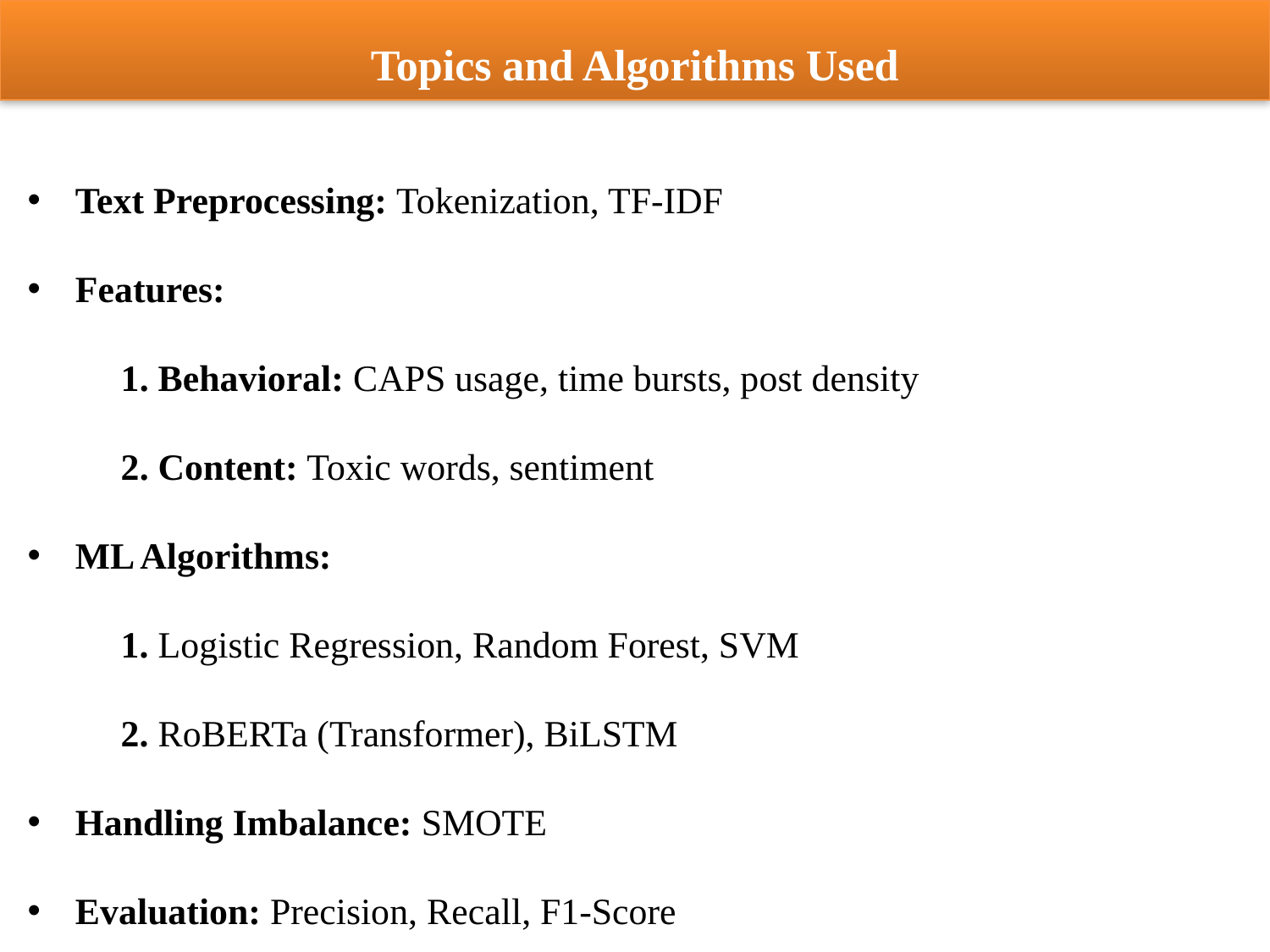

Topics and Algorithms Used

Text Preprocessing: Tokenization, TF-IDF
Features:
          1. Behavioral: CAPS usage, time bursts, post density
          2. Content: Toxic words, sentiment
ML Algorithms:
          1. Logistic Regression, Random Forest, SVM
          2. RoBERTa (Transformer), BiLSTM
Handling Imbalance: SMOTE
Evaluation: Precision, Recall, F1-Score